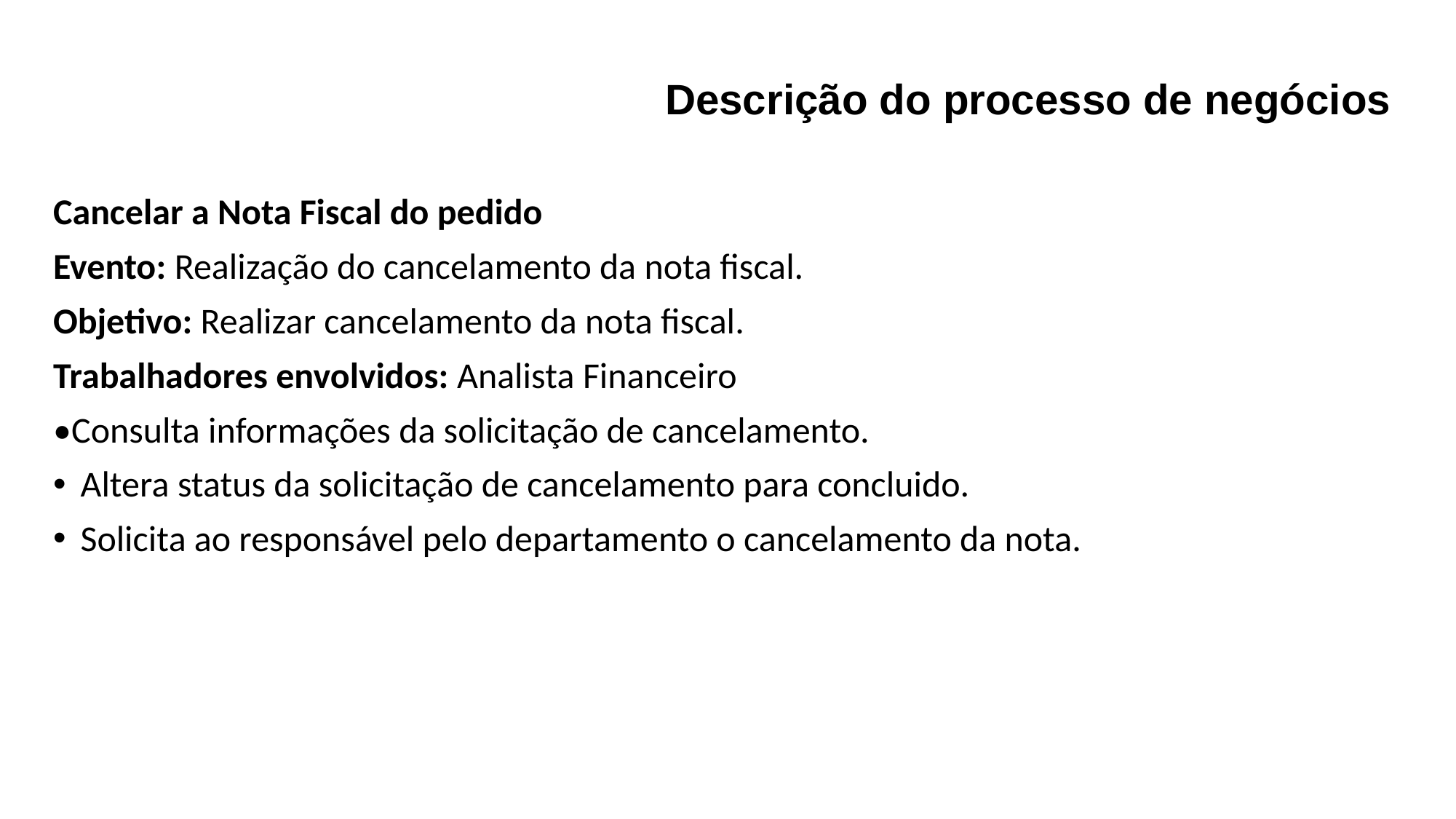

Descrição do processo de negócios

Cancelar a Nota Fiscal do pedido
Evento: Realização do cancelamento da nota fiscal.
Objetivo: Realizar cancelamento da nota fiscal.
Trabalhadores envolvidos: Analista Financeiro
•Consulta informações da solicitação de cancelamento.
Altera status da solicitação de cancelamento para concluido.
Solicita ao responsável pelo departamento o cancelamento da nota.